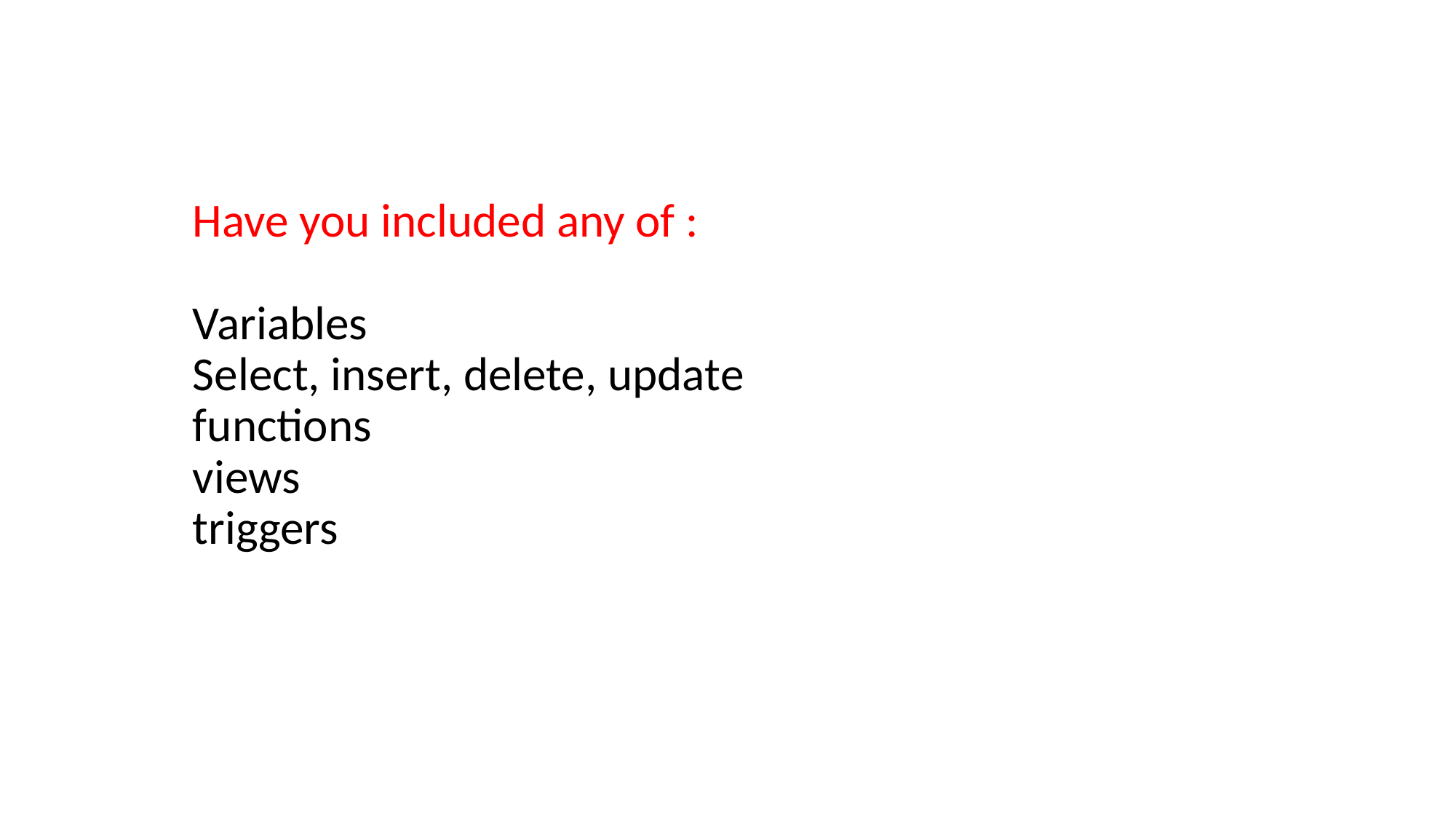

# Have you included any of : Variables Select, insert, delete, update functions views triggers